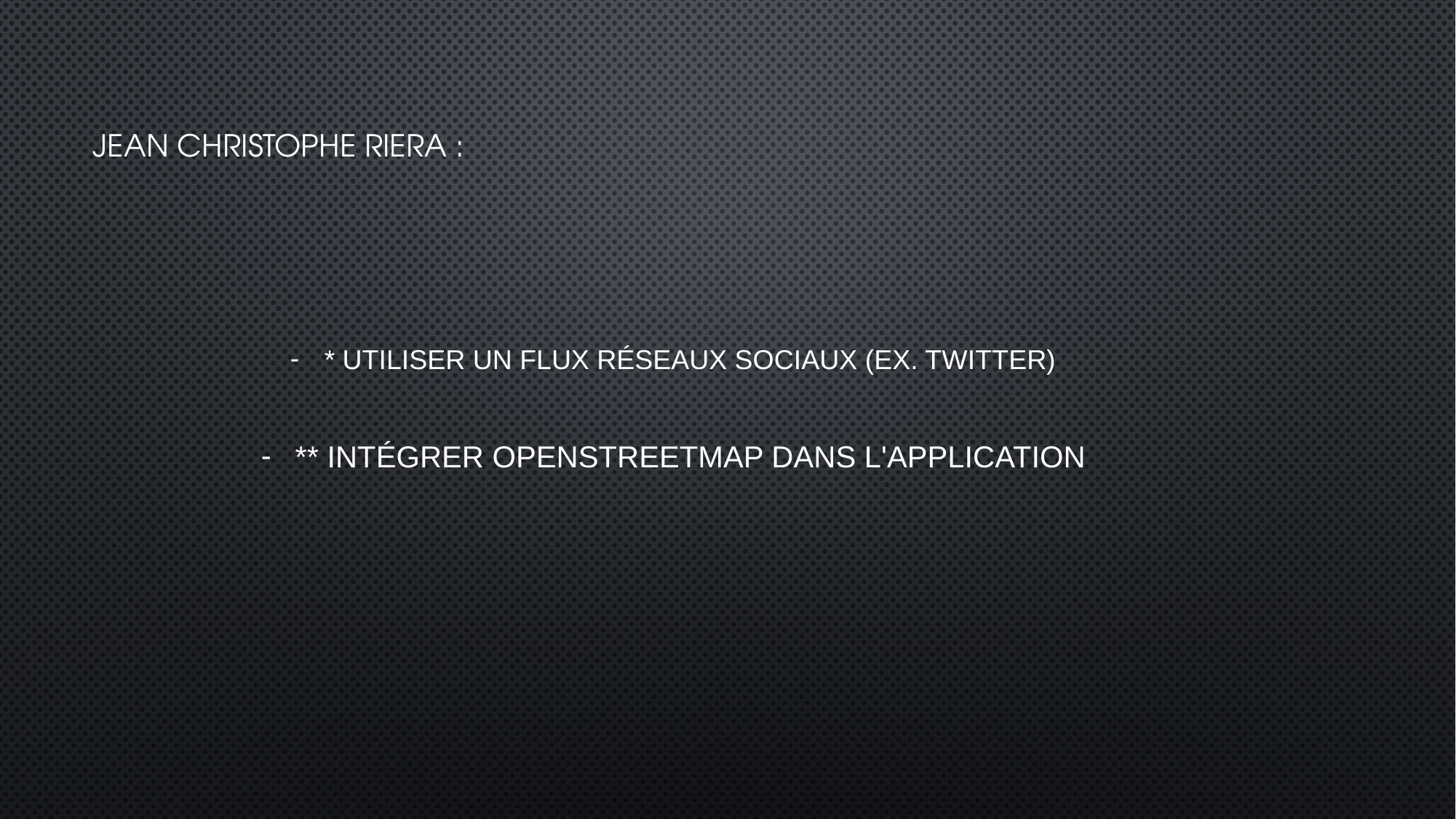

Jean Christophe Riera :

* Utiliser un flux réseaux sociaux (ex. Twitter)

** Intégrer OpenStreetMap dans l'application